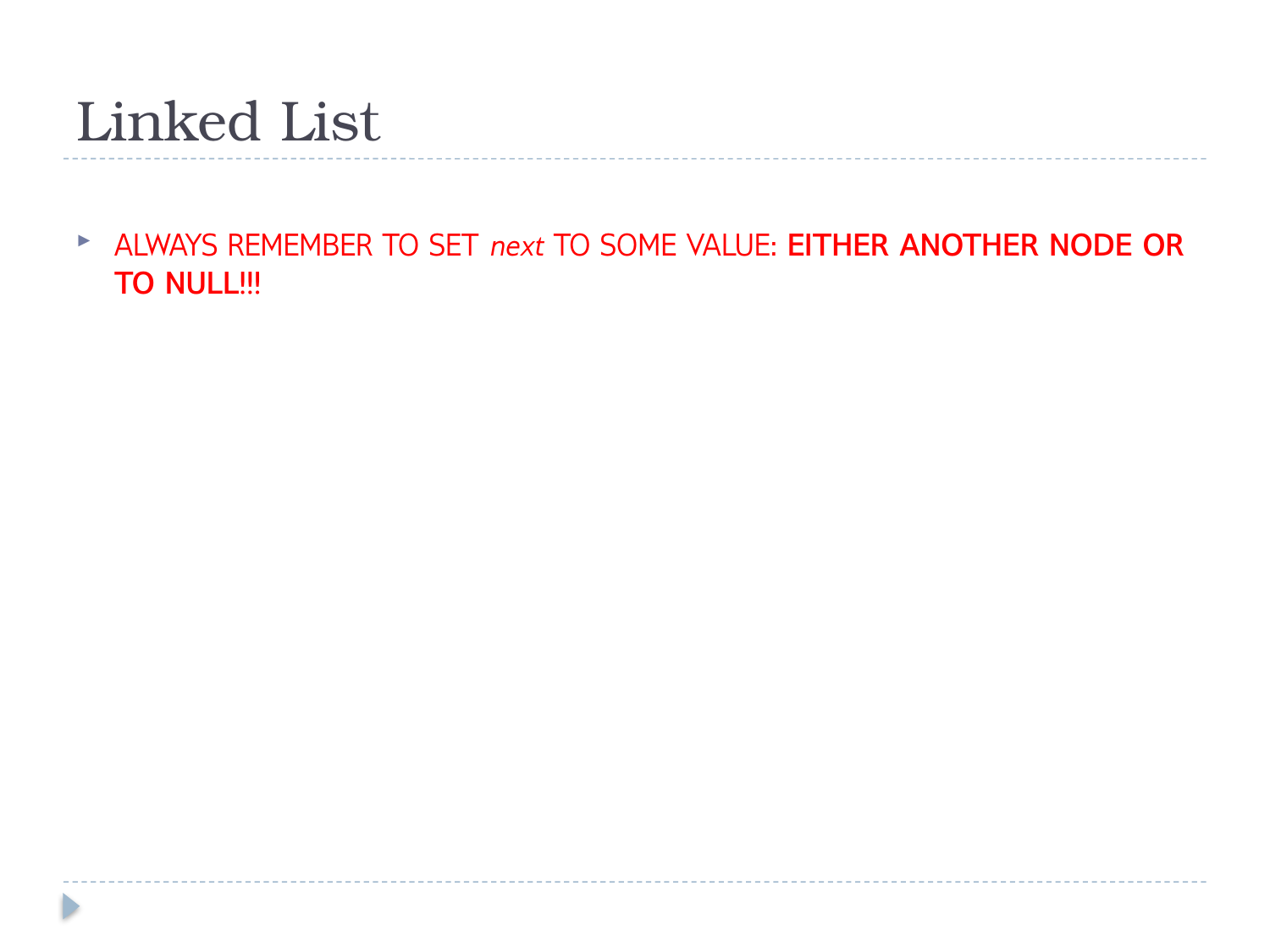

# Linked List

ALWAYS REMEMBER TO SET next TO SOME VALUE: EITHER ANOTHER NODE OR TO NULL!!!